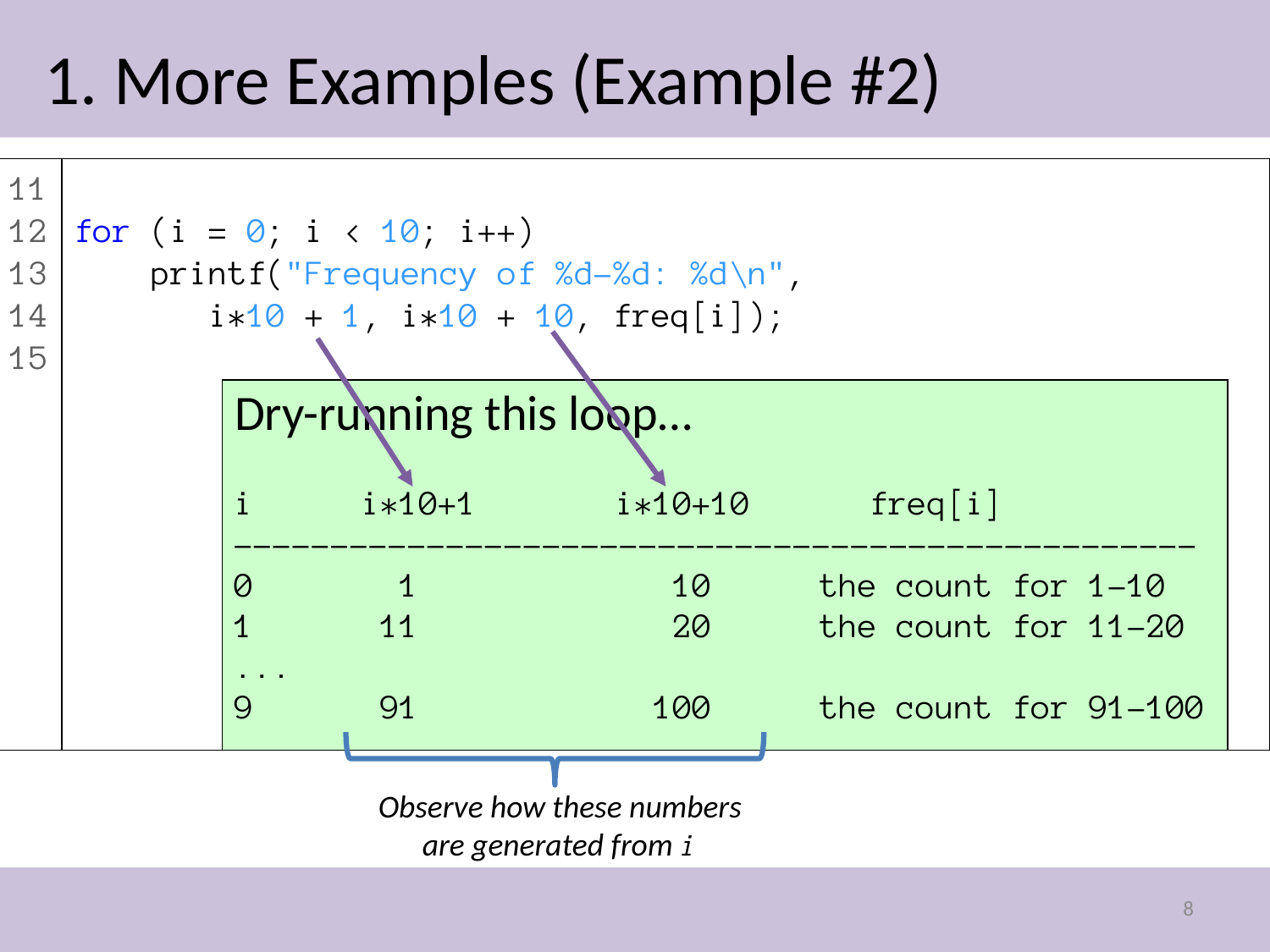

# 1. More Examples (Example #2)
11
12
13
14
15

for (i = 0; i < 10; i++)
    printf("Frequency of %d-%d: %d\n",
       i*10 + 1, i*10 + 10, freq[i]);

Dry-running this loop…

i		i*10+1		i*10+10	freq[i]
--------------------------------------------------
0		  1			   10	    the count for 1-10
1		 11			   20	    the count for 11-20
...
9		 91			  100	    the count for 91-100

Observe how these numbers are generated from i
8